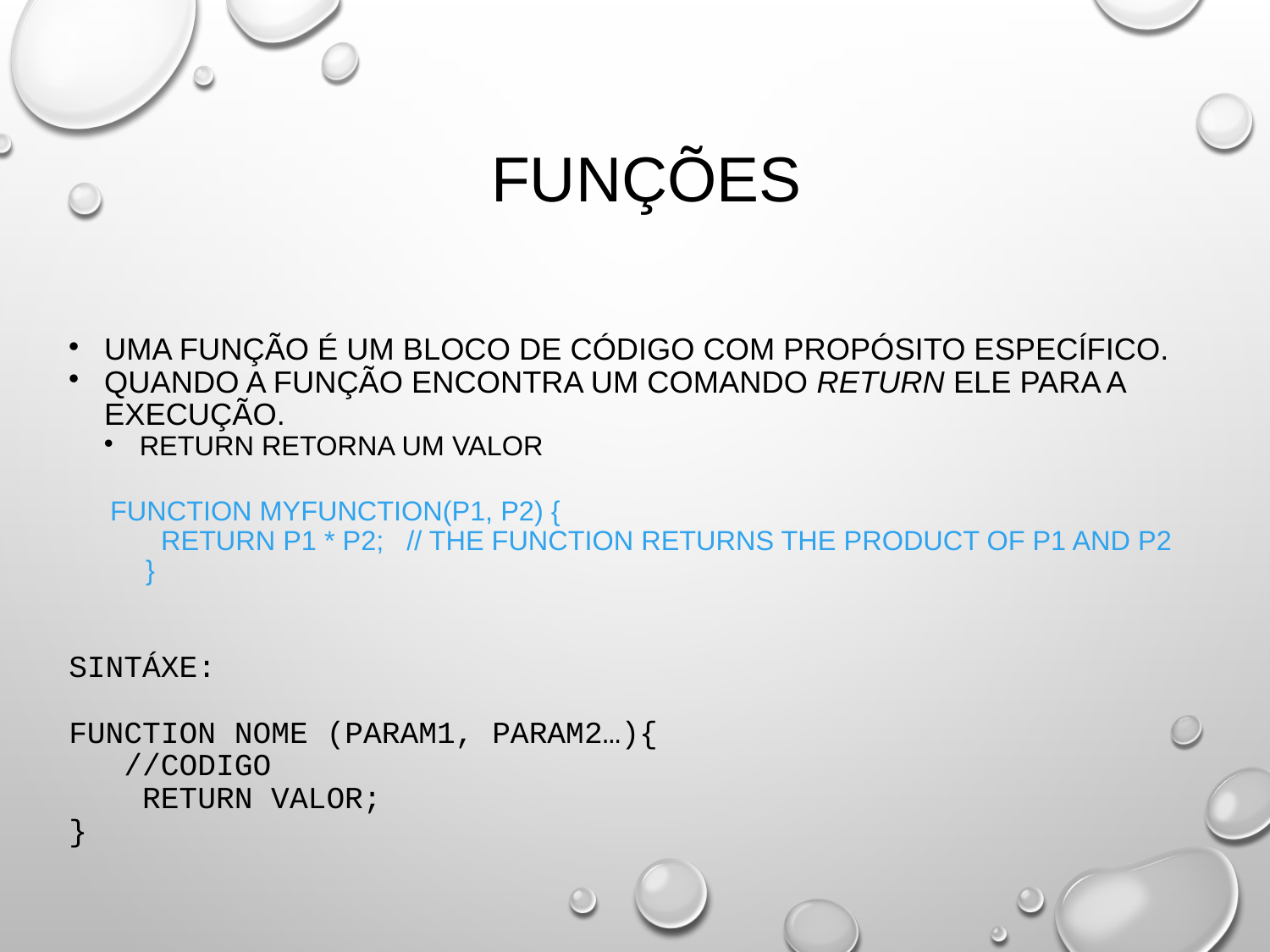

# Funções
Uma função é um bloco de código com propósito específico.
Quando a função encontra um comando return ele para a execução.
Return retorna um valor

function myFunction(p1, p2) {
  return p1 * p2;   // The function returns the product of p1 and p2
}

Sintáxe:

Function nome (param1, param2…){
   //codigo
    return valor;
}